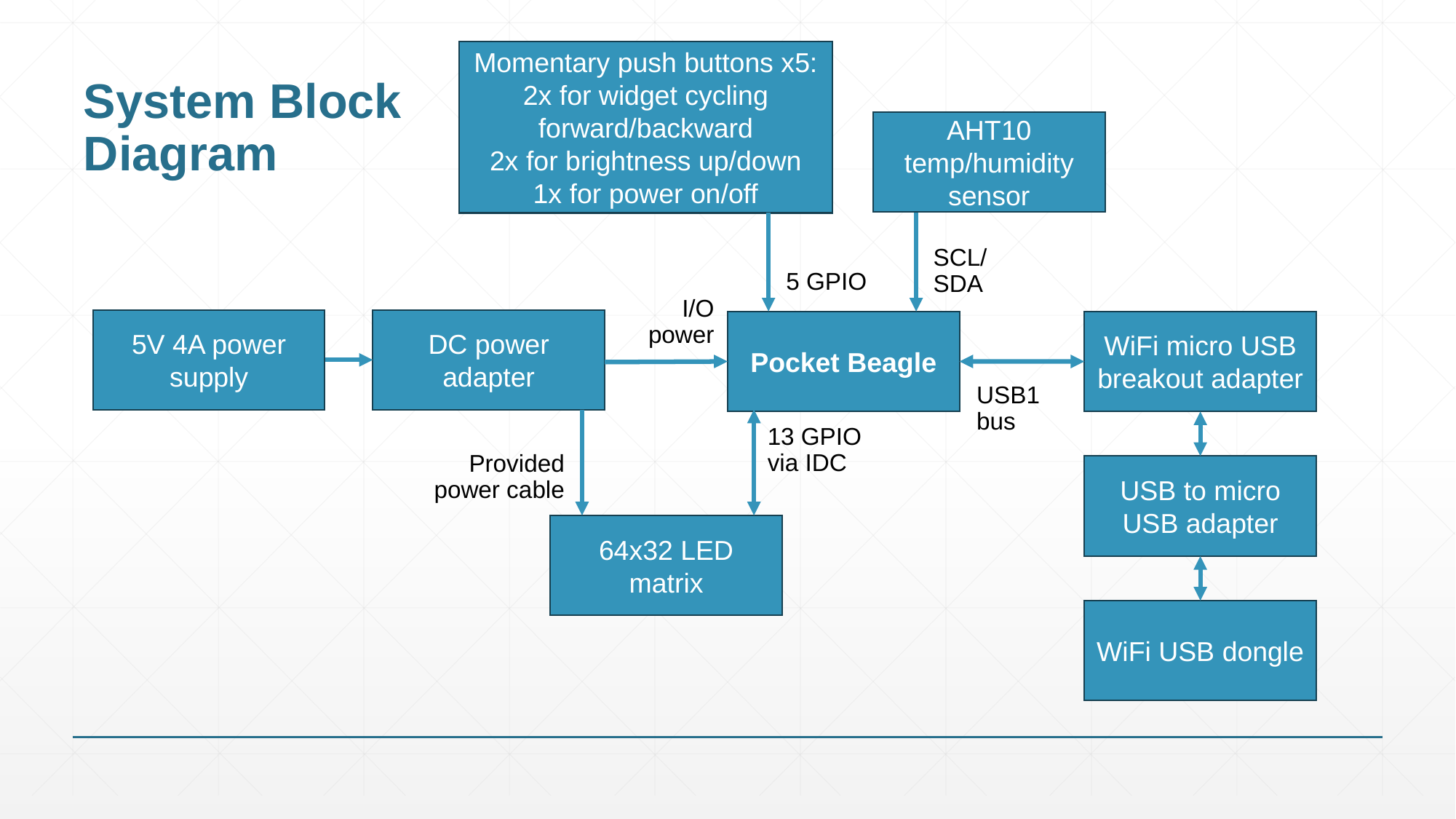

# System Block Diagram
Momentary push buttons x5:
2x for widget cycling forward/backward
2x for brightness up/down
1x for power on/off
AHT10 temp/humidity sensor
SCL/SDA
5 GPIO
I/O power
5V 4A power supply
DC power adapter
Pocket Beagle
WiFi micro USB breakout adapter
USB1 bus
13 GPIO via IDC
Provided power cable
USB to micro USB adapter
64x32 LED matrix
WiFi USB dongle